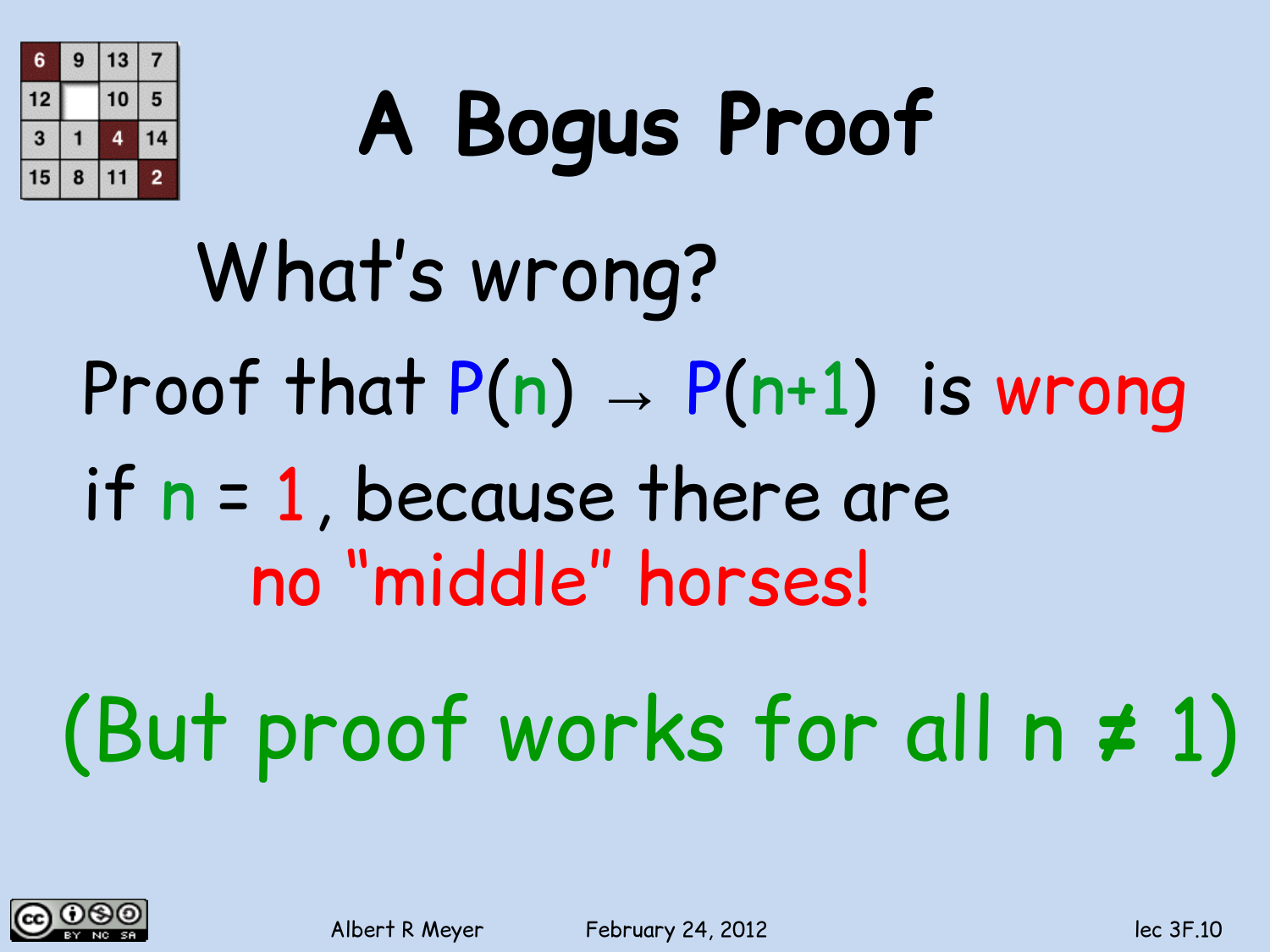

# A Bogus Proof
What’s wrong?
Proof that P(n) → P(n+1)  is wrong
if n = 1
          , because there are
       no “middle” horses!
(But proof works for all n ≠ 1)